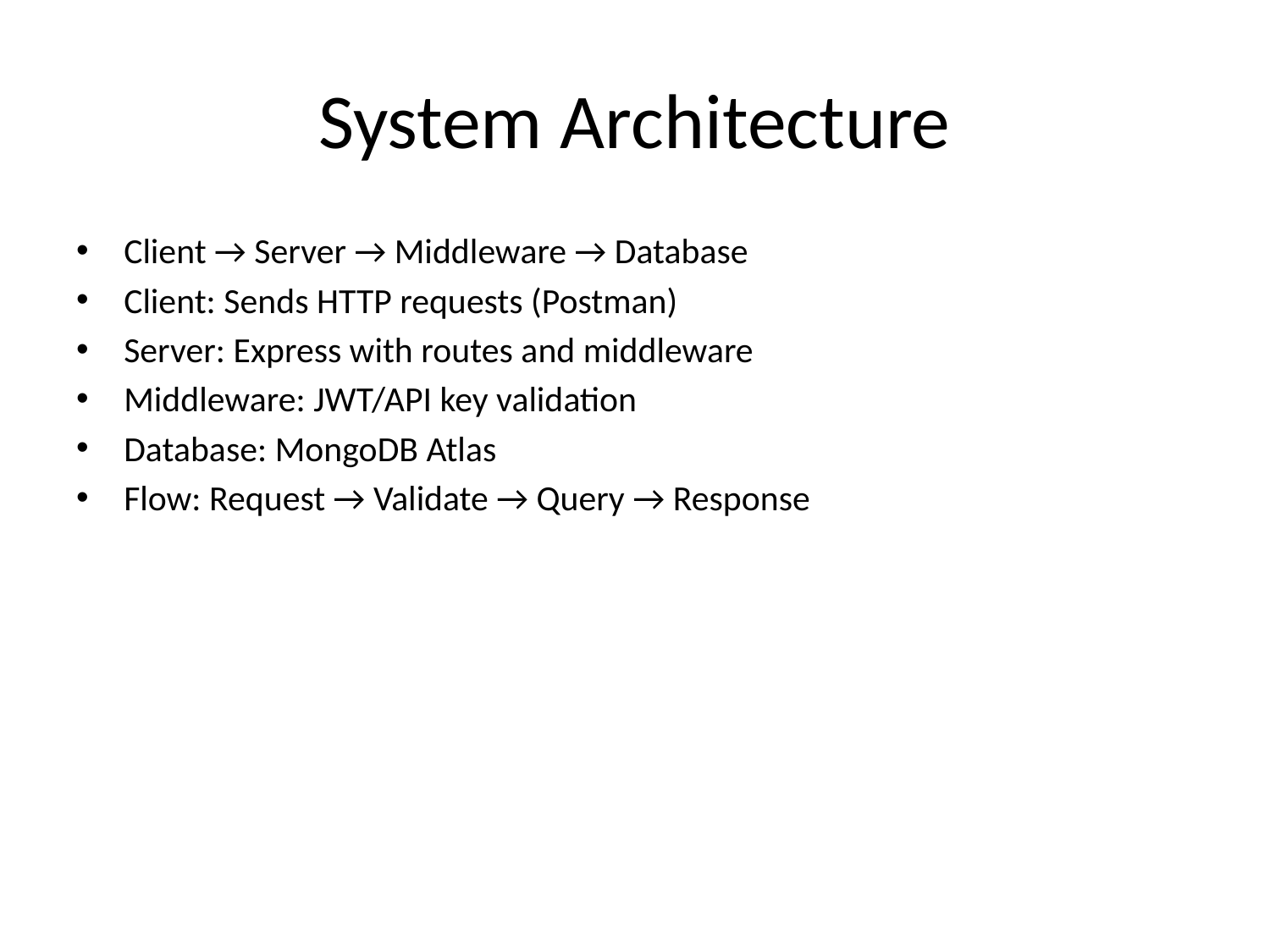

# System Architecture
Client → Server → Middleware → Database
Client: Sends HTTP requests (Postman)
Server: Express with routes and middleware
Middleware: JWT/API key validation
Database: MongoDB Atlas
Flow: Request → Validate → Query → Response